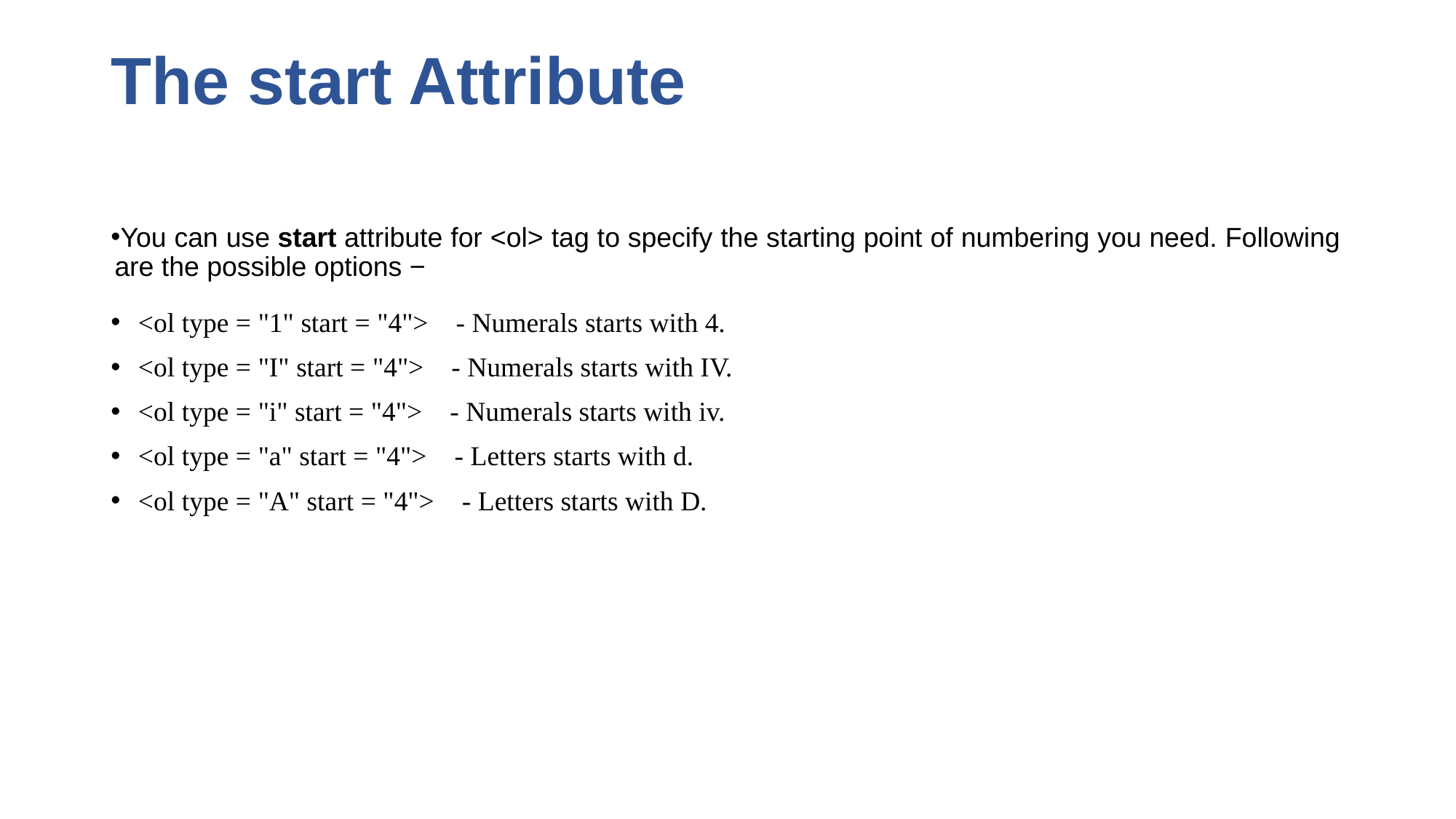

# The start Attribute
You can use start attribute for <ol> tag to specify the starting point of numbering you need. Following are the possible options −
<ol type = "1" start = "4">    - Numerals starts with 4.
<ol type = "I" start = "4">    - Numerals starts with IV.
<ol type = "i" start = "4">    - Numerals starts with iv.
<ol type = "a" start = "4">    - Letters starts with d.
<ol type = "A" start = "4">    - Letters starts with D.